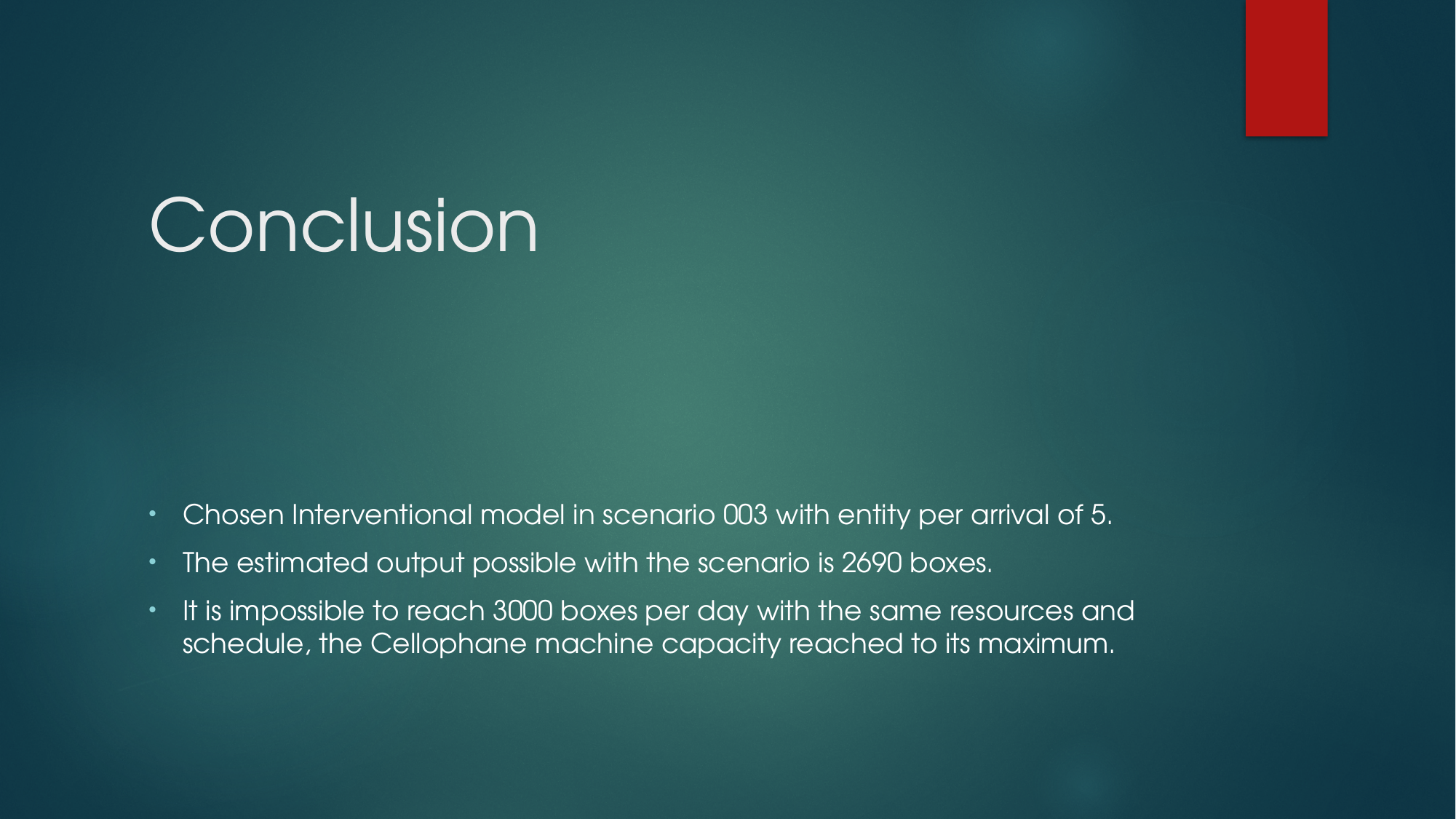

# Conclusion
Chosen Interventional model in scenario 003 with entity per arrival of 5.
The estimated output possible with the scenario is 2690 boxes.
It is impossible to reach 3000 boxes per day with the same resources and schedule, the Cellophane machine capacity reached to its maximum.